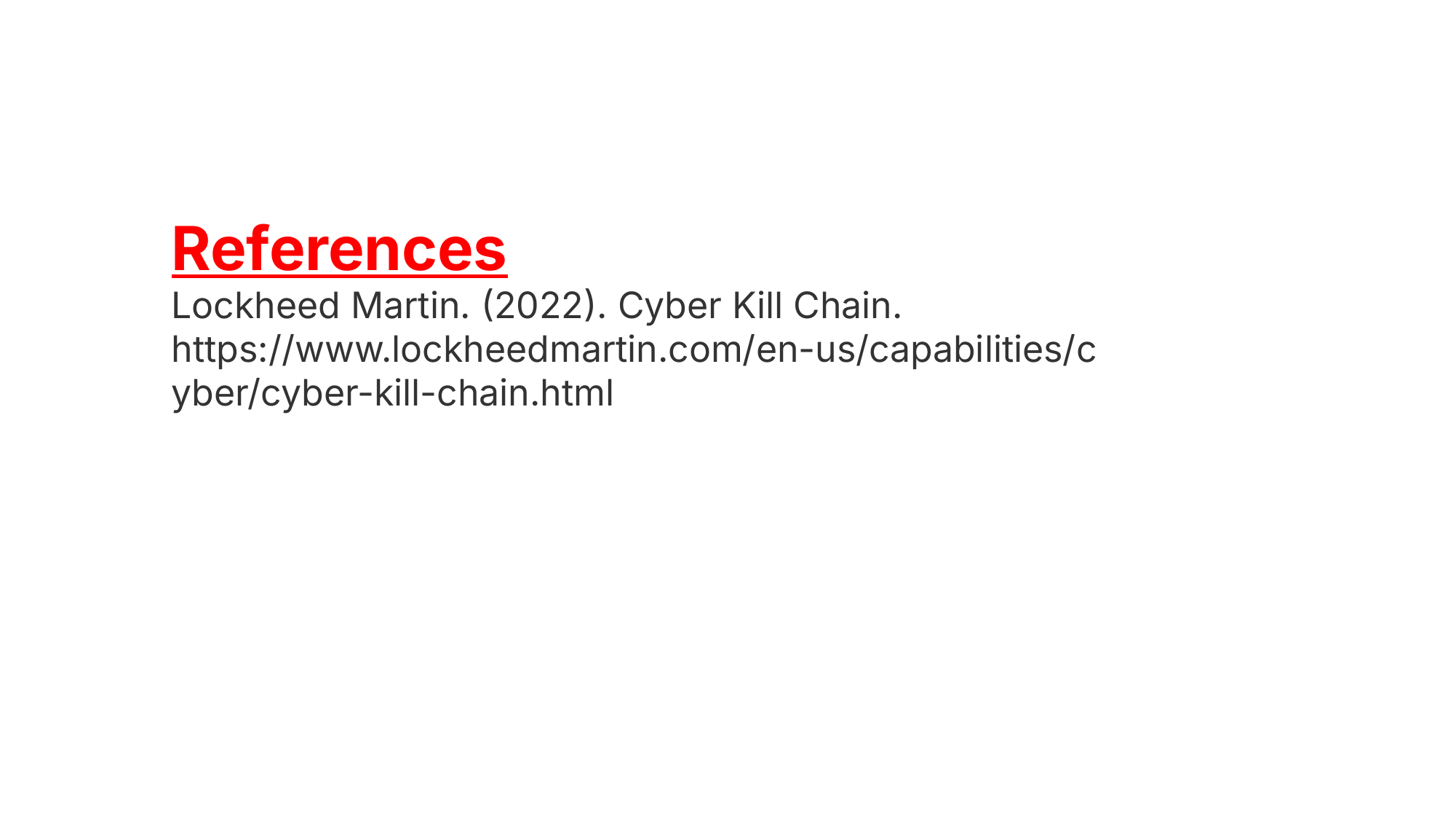

References
Lockheed Martin. (2022). Cyber Kill Chain. https://www.lockheedmartin.com/en-us/capabilities/cyber/cyber-kill-chain.html